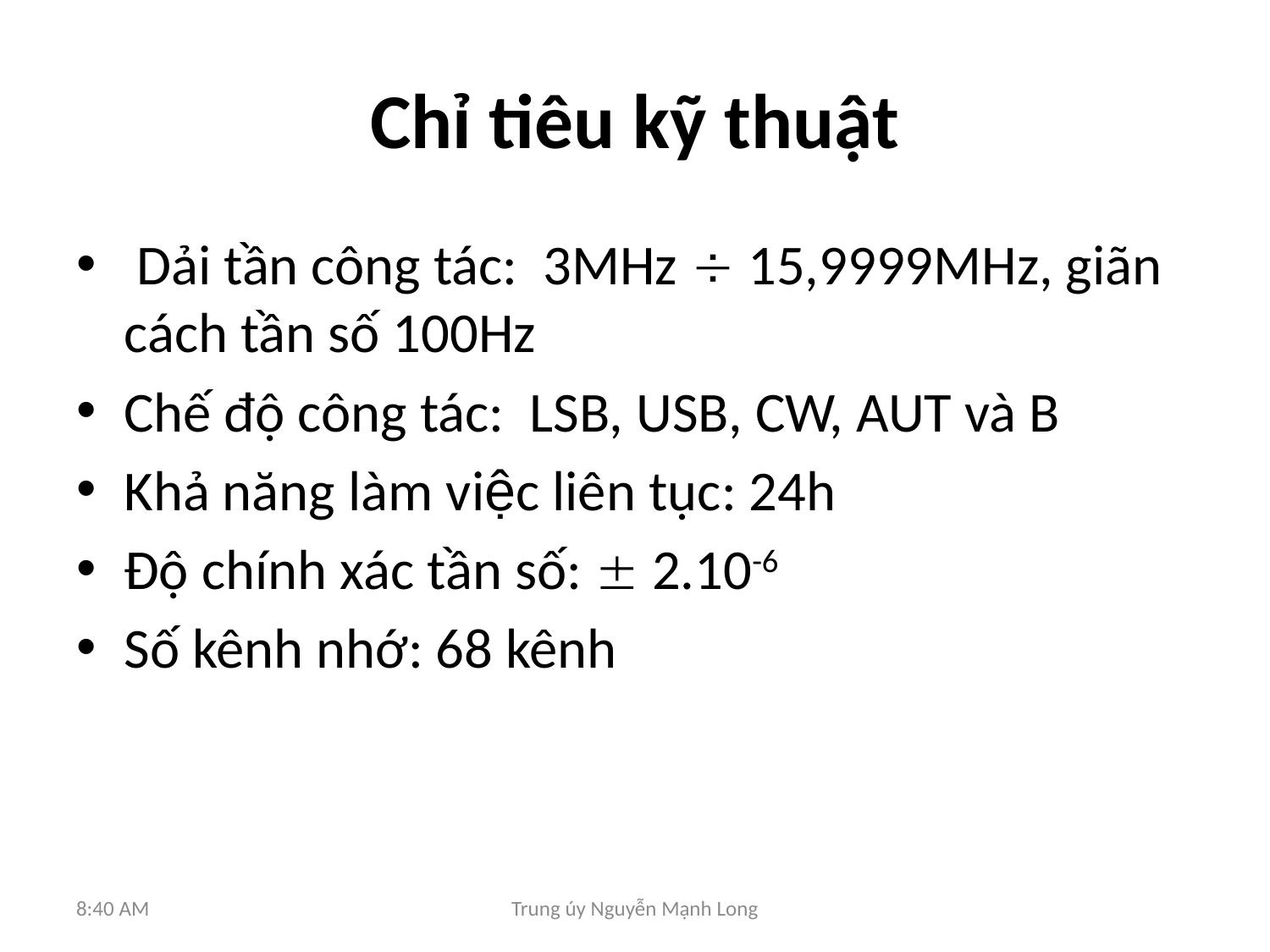

# Chỉ tiêu kỹ thuật
 Dải tần công tác:  3MHz ÷ 15,9999MHz, giãn cách tần số 100Hz
Chế độ công tác:  LSB, USB, CW, AUT và B
Khả năng làm việc liên tục: 24h
Độ chính xác tần số: ± 2.10-6
Số kênh nhớ: 68 kênh
8:40 AM
Trung úy Nguyễn Mạnh Long